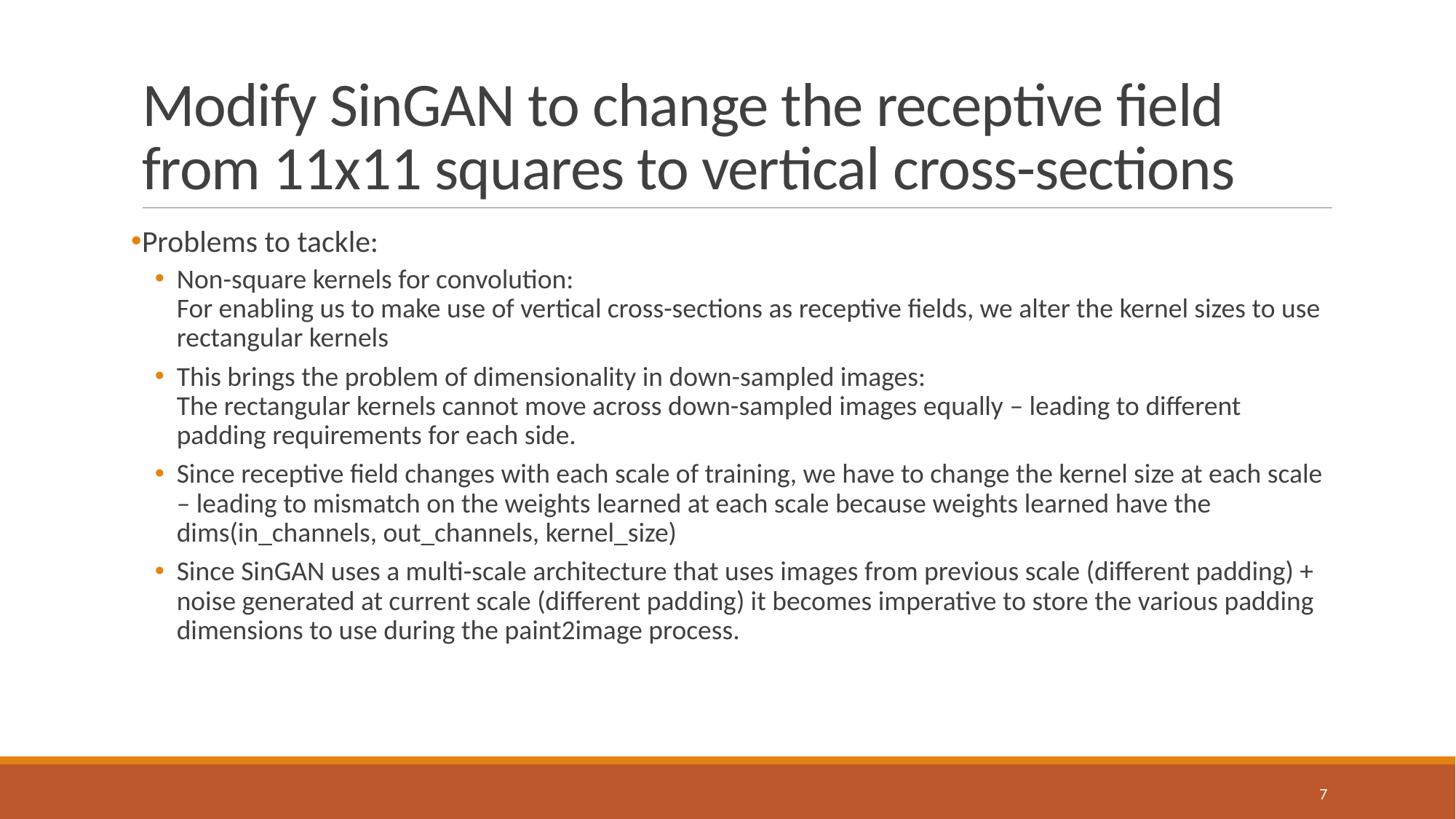

# Modify SinGAN to change the receptive field from 11x11 squares to vertical cross-sections
Problems to tackle:
Non-square kernels for convolution:
For enabling us to make use of vertical cross-sections as receptive fields, we alter the kernel sizes to use rectangular kernels
This brings the problem of dimensionality in down-sampled images:
The rectangular kernels cannot move across down-sampled images equally – leading to different padding requirements for each side.
Since receptive field changes with each scale of training, we have to change the kernel size at each scale – leading to mismatch on the weights learned at each scale because weights learned have the dims(in_channels, out_channels, kernel_size)
Since SinGAN uses a multi-scale architecture that uses images from previous scale (different padding) + noise generated at current scale (different padding) it becomes imperative to store the various padding dimensions to use during the paint2image process.
7